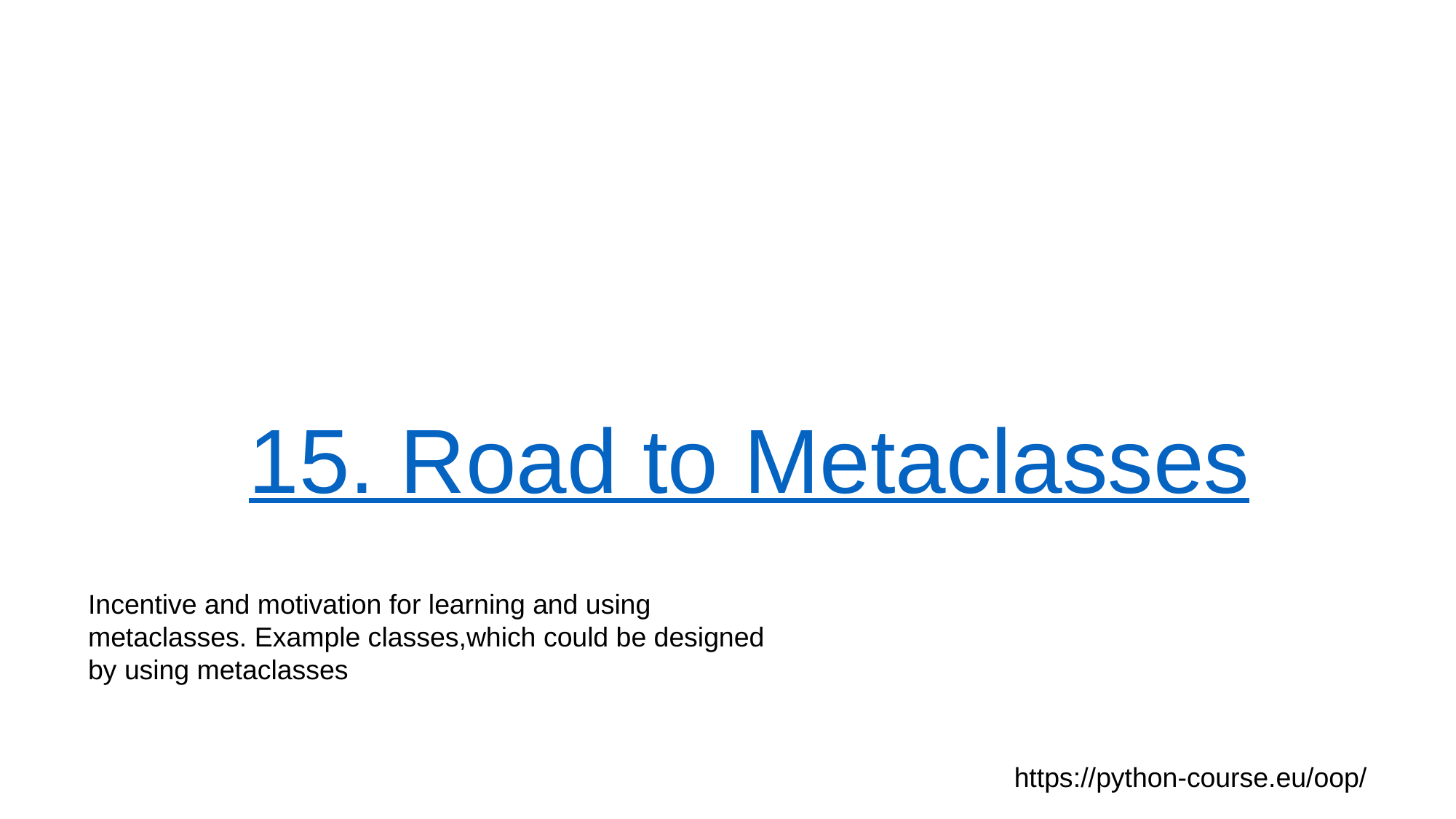

# 15. Road to Metaclasses
Incentive and motivation for learning and using metaclasses. Example classes,which could be designed by using metaclasses
https://python-course.eu/oop/